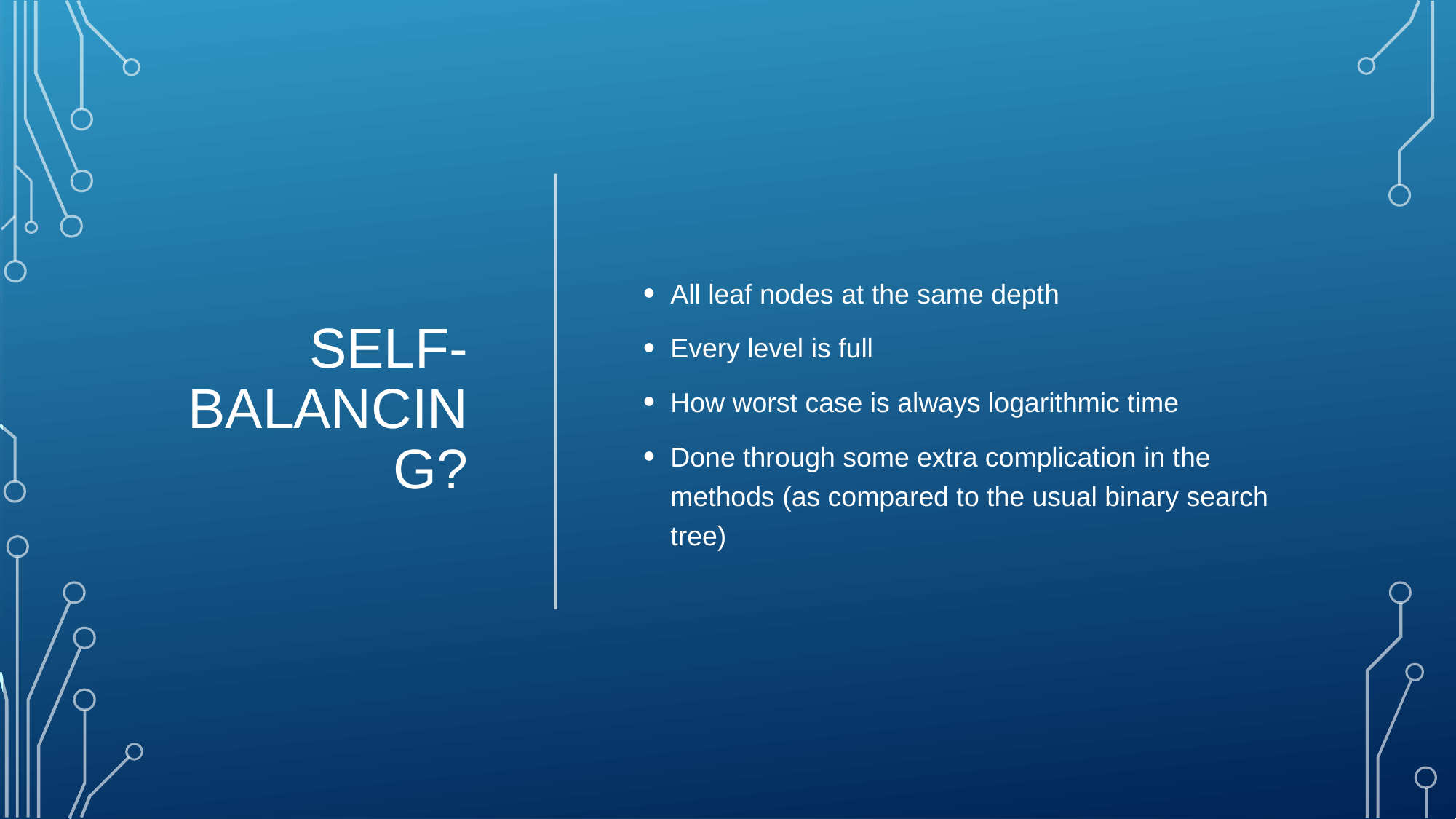

# Self-Balancing?
All leaf nodes at the same depth
Every level is full
How worst case is always logarithmic time
Done through some extra complication in the methods (as compared to the usual binary search tree)